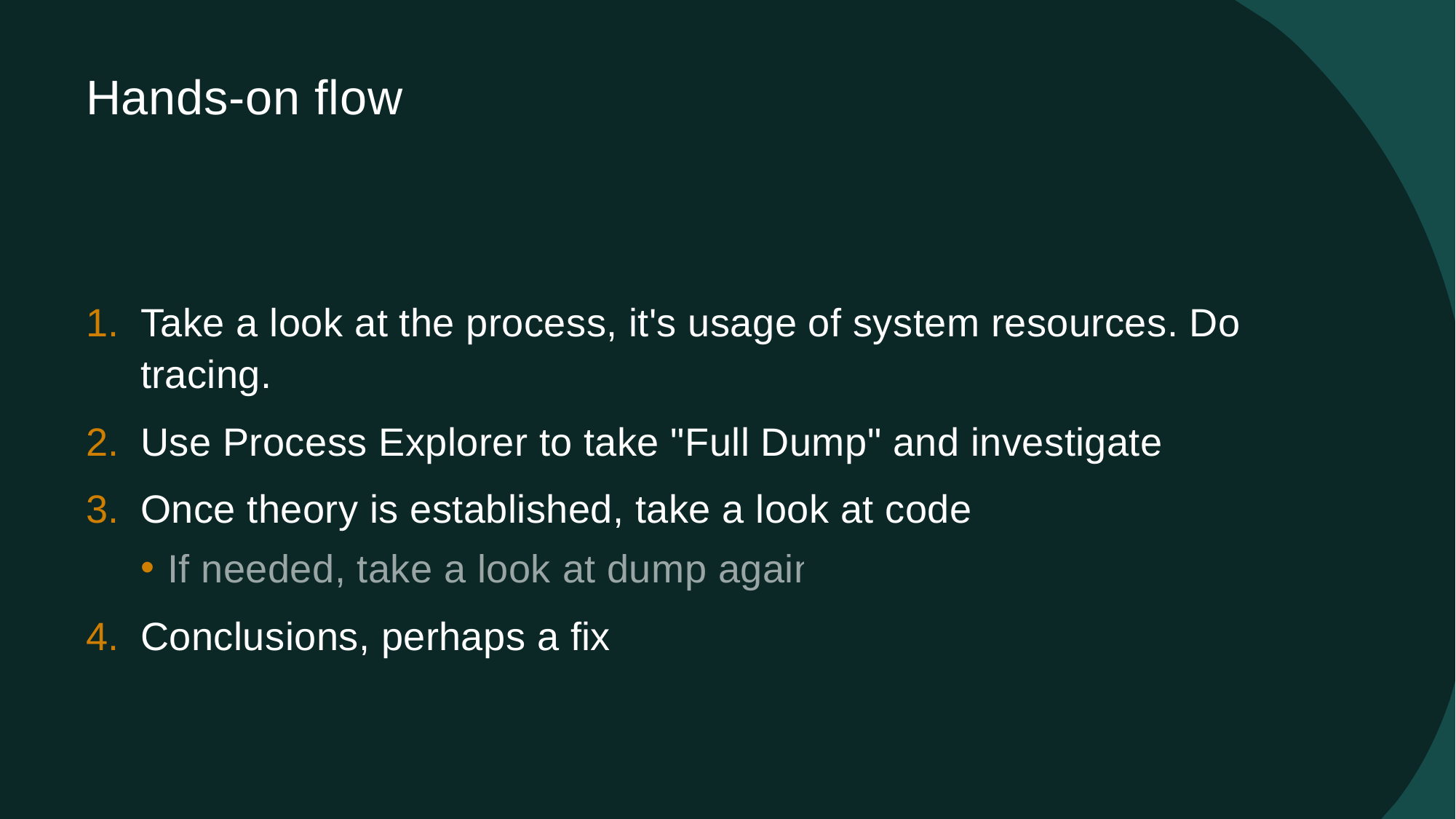

# Hands-on flow
Take a look at the process, it's usage of system resources. Do tracing.
Use Process Explorer to take "Full Dump" and investigate
Once theory is established, take a look at code
If needed, take a look at dump again
Conclusions, perhaps a fix